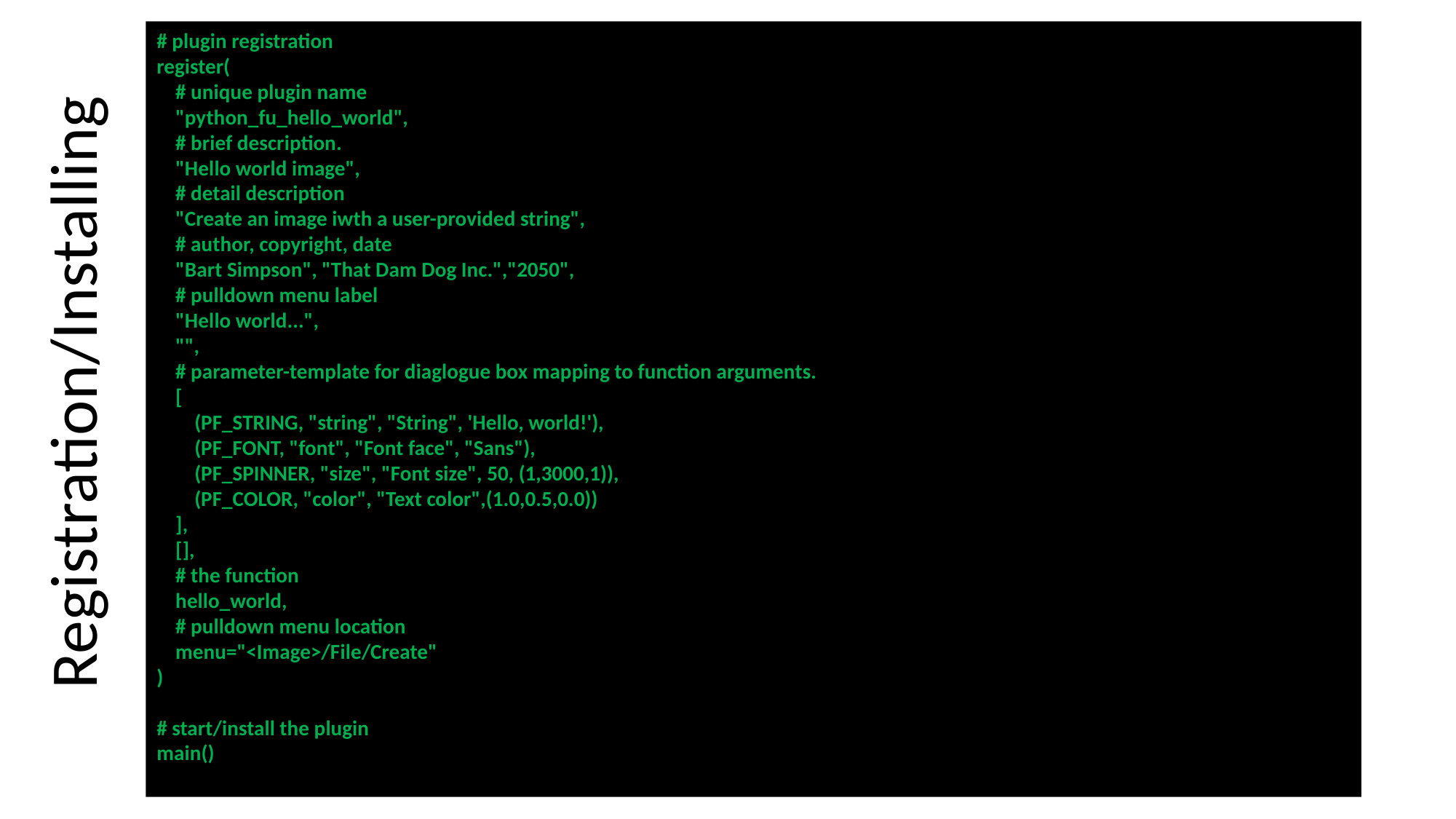

# plugin registration
register(
    # unique plugin name
    "python_fu_hello_world",
    # brief description.
    "Hello world image",
    # detail description
    "Create an image iwth a user-provided string",
    # author, copyright, date
    "Bart Simpson", "That Dam Dog Inc.","2050",
    # pulldown menu label
    "Hello world...",
    "",
    # parameter-template for diaglogue box mapping to function arguments.
    [
        (PF_STRING, "string", "String", 'Hello, world!'),
        (PF_FONT, "font", "Font face", "Sans"),
        (PF_SPINNER, "size", "Font size", 50, (1,3000,1)),
        (PF_COLOR, "color", "Text color",(1.0,0.5,0.0))
    ],
    [],
    # the function
    hello_world,
    # pulldown menu location
    menu="<Image>/File/Create"
)

# start/install the plugin
main()

Registration/Installing